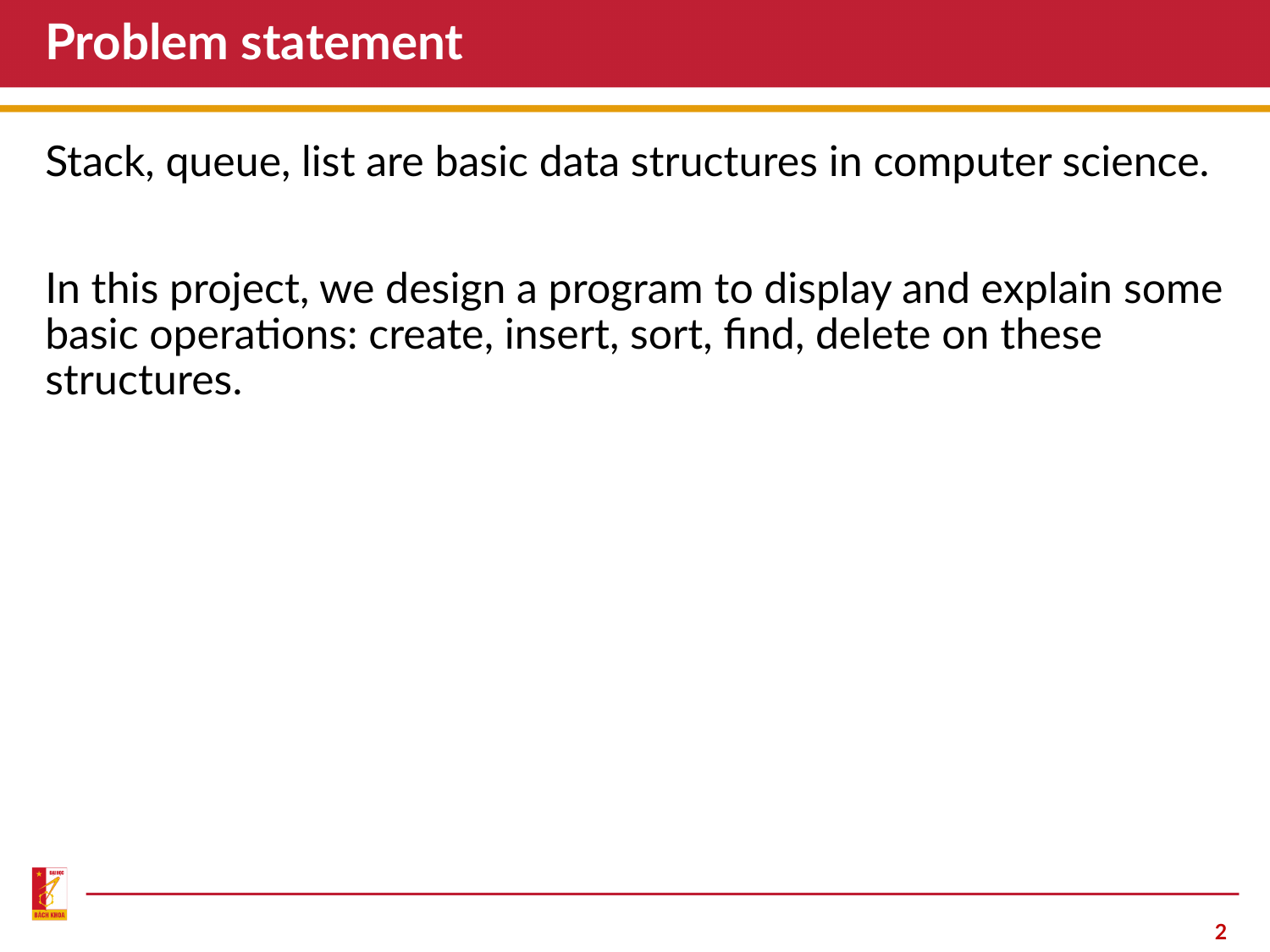

# Problem statement
Stack, queue, list are basic data structures in computer science.

In this project, we design a program to display and explain some basic operations: create, insert, sort, find, delete on these structures.
2